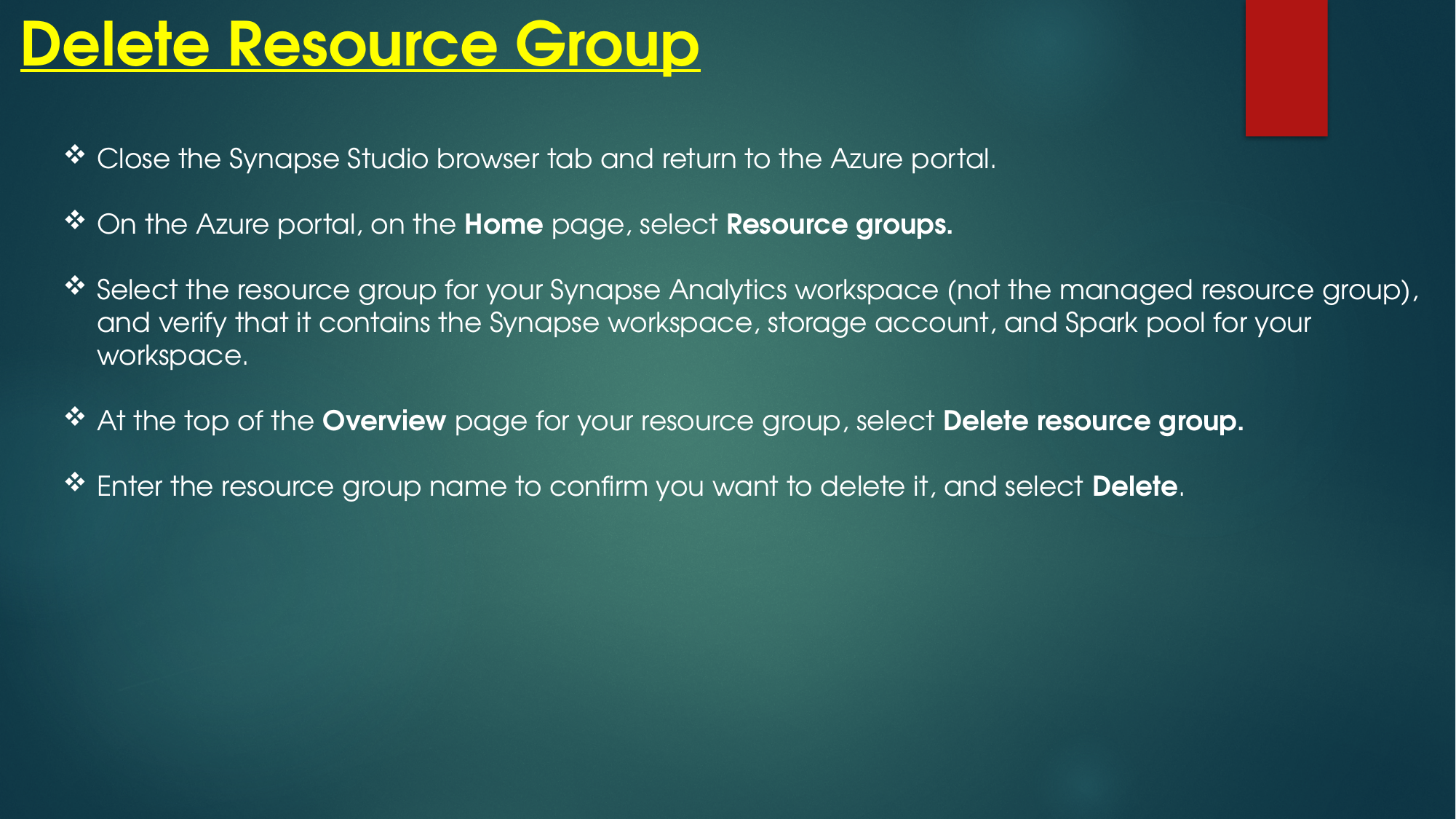

Delete Resource Group
Close the Synapse Studio browser tab and return to the Azure portal.

On the Azure portal, on the Home page, select Resource groups.
Select the resource group for your Synapse Analytics workspace (not the managed resource group), and verify that it contains the Synapse workspace, storage account, and Spark pool for your workspace.

At the top of the Overview page for your resource group, select Delete resource group.

Enter the resource group name to confirm you want to delete it, and select Delete.